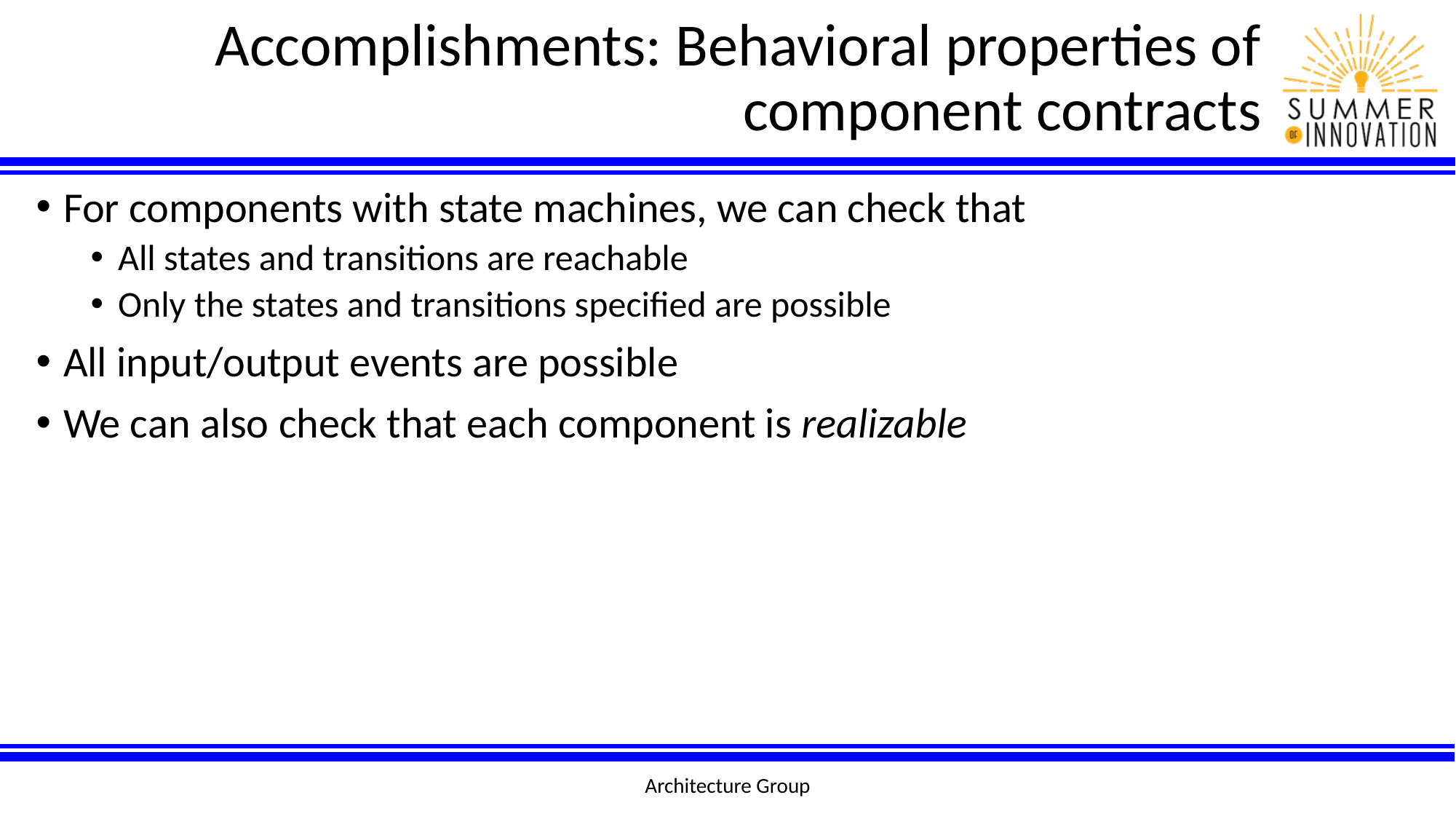

# Accomplishments: Behavioral properties of component contracts
For components with state machines, we can check that
All states and transitions are reachable
Only the states and transitions specified are possible
All input/output events are possible
We can also check that each component is realizable
Architecture Group